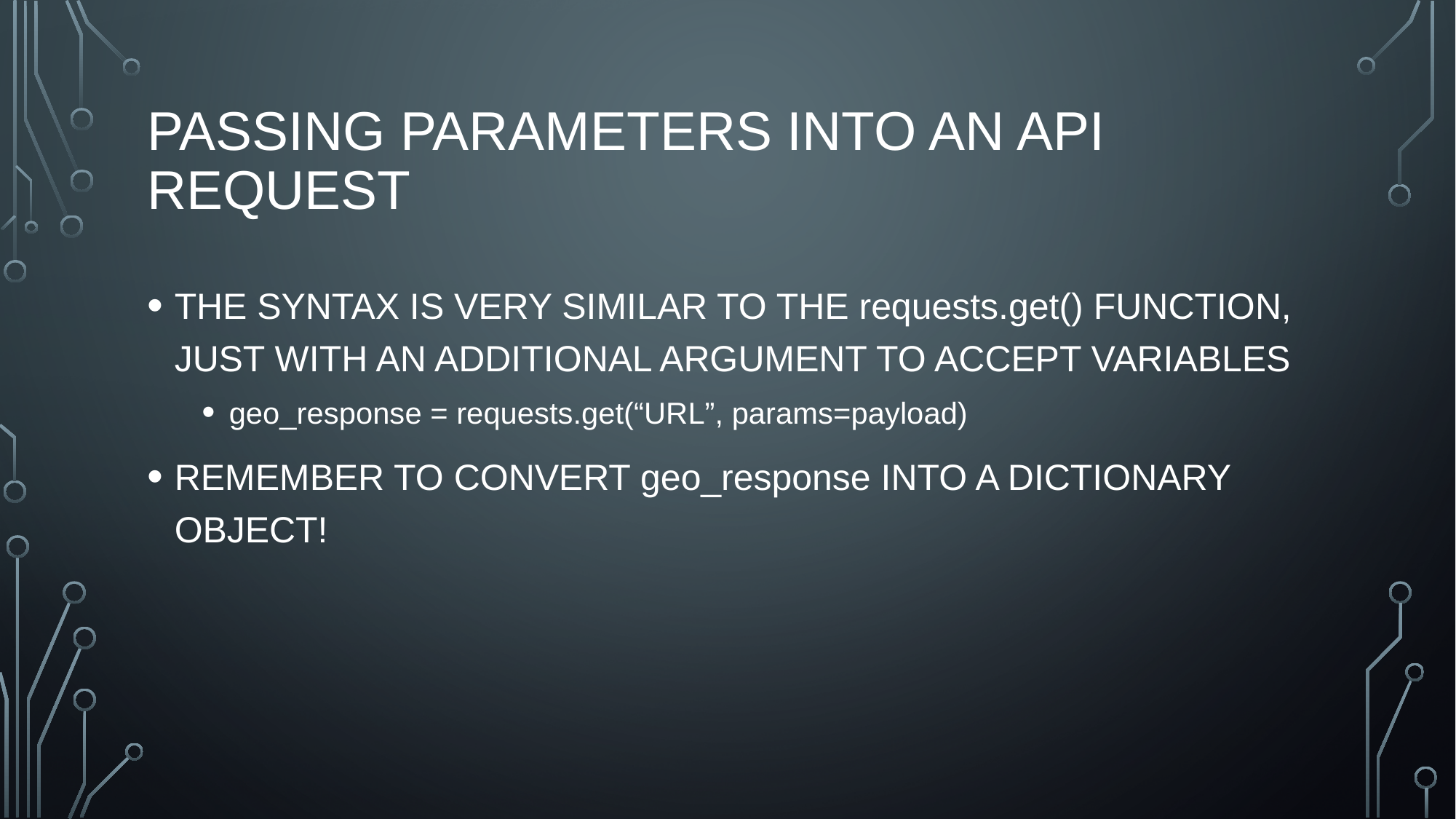

# PASSING PARAMETERS INTO AN API REQUEST
THE SYNTAX IS VERY SIMILAR TO THE requests.get() FUNCTION, JUST WITH AN ADDITIONAL ARGUMENT TO ACCEPT VARIABLES
geo_response = requests.get(“URL”, params=payload)
REMEMBER TO CONVERT geo_response INTO A DICTIONARY OBJECT!